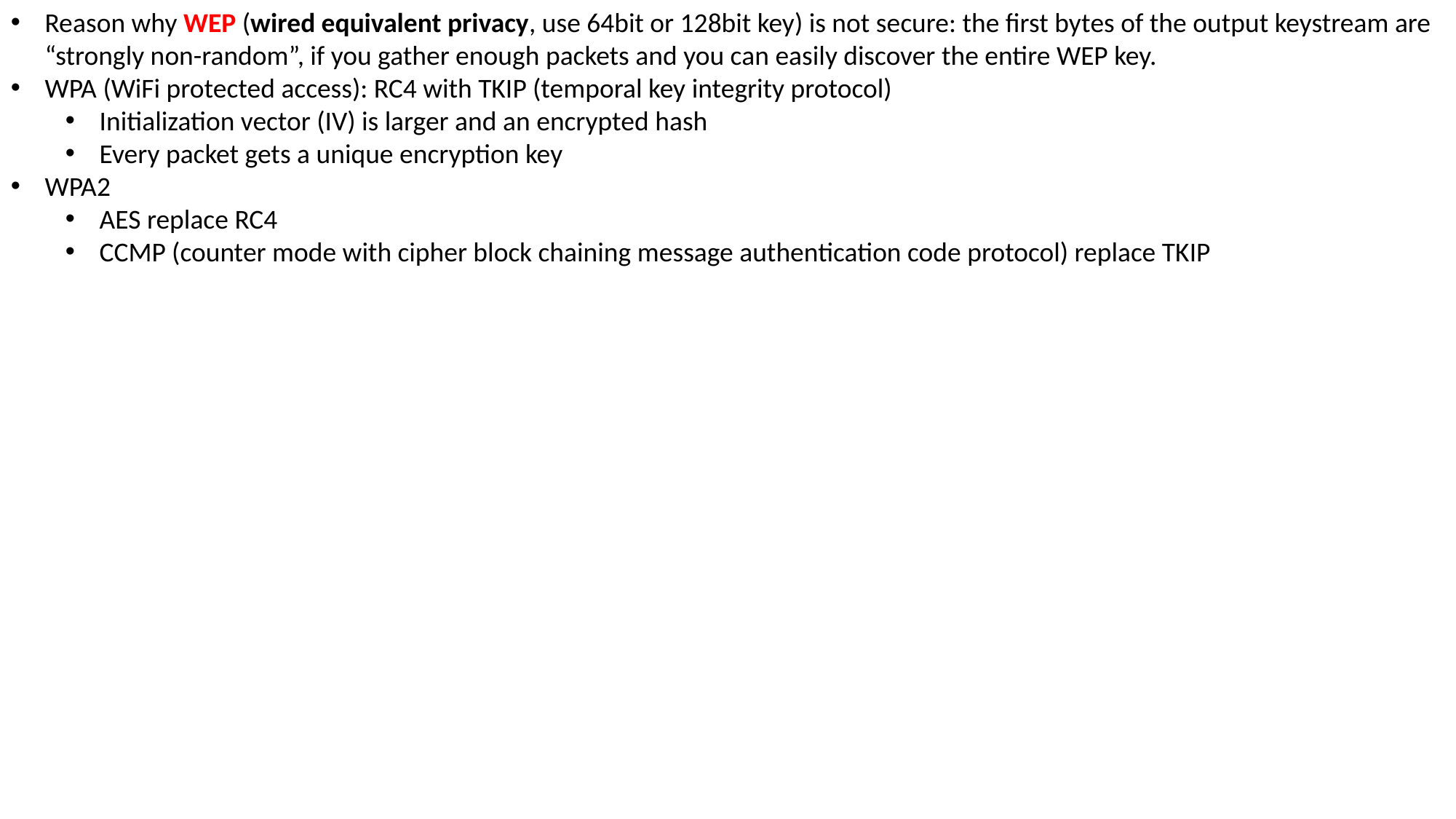

Reason why WEP (wired equivalent privacy, use 64bit or 128bit key) is not secure: the first bytes of the output keystream are “strongly non-random”, if you gather enough packets and you can easily discover the entire WEP key.
WPA (WiFi protected access): RC4 with TKIP (temporal key integrity protocol)
Initialization vector (IV) is larger and an encrypted hash
Every packet gets a unique encryption key
WPA2
AES replace RC4
CCMP (counter mode with cipher block chaining message authentication code protocol) replace TKIP